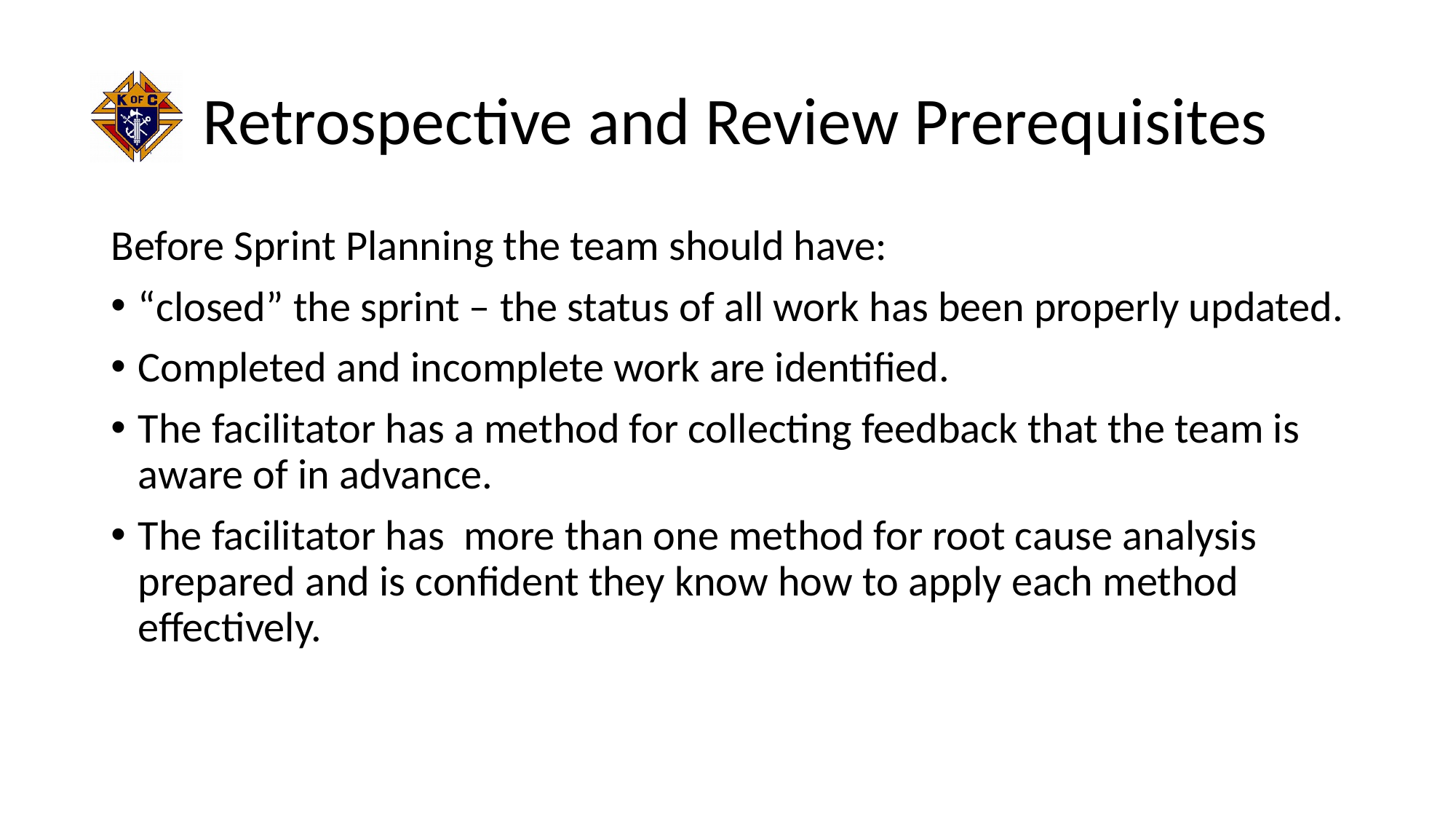

# Retrospective and Review Prerequisites
Before Sprint Planning the team should have:
“closed” the sprint – the status of all work has been properly updated.
Completed and incomplete work are identified.
The facilitator has a method for collecting feedback that the team is aware of in advance.
The facilitator has  more than one method for root cause analysis prepared and is confident they know how to apply each method effectively.